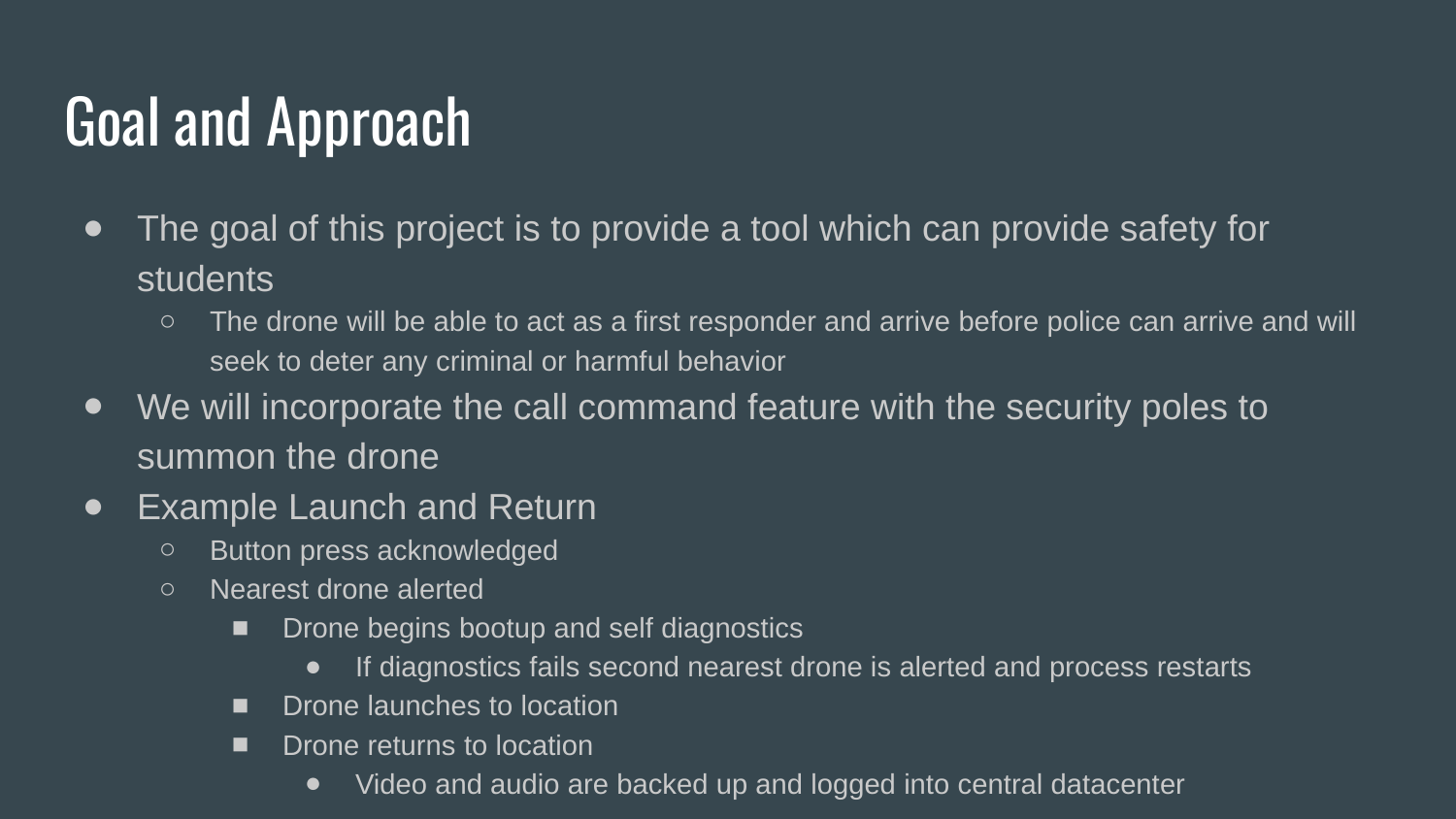

# Goal and Approach
The goal of this project is to provide a tool which can provide safety for students
The drone will be able to act as a first responder and arrive before police can arrive and will seek to deter any criminal or harmful behavior
We will incorporate the call command feature with the security poles to summon the drone
Example Launch and Return
Button press acknowledged
Nearest drone alerted
Drone begins bootup and self diagnostics
If diagnostics fails second nearest drone is alerted and process restarts
Drone launches to location
Drone returns to location
Video and audio are backed up and logged into central datacenter